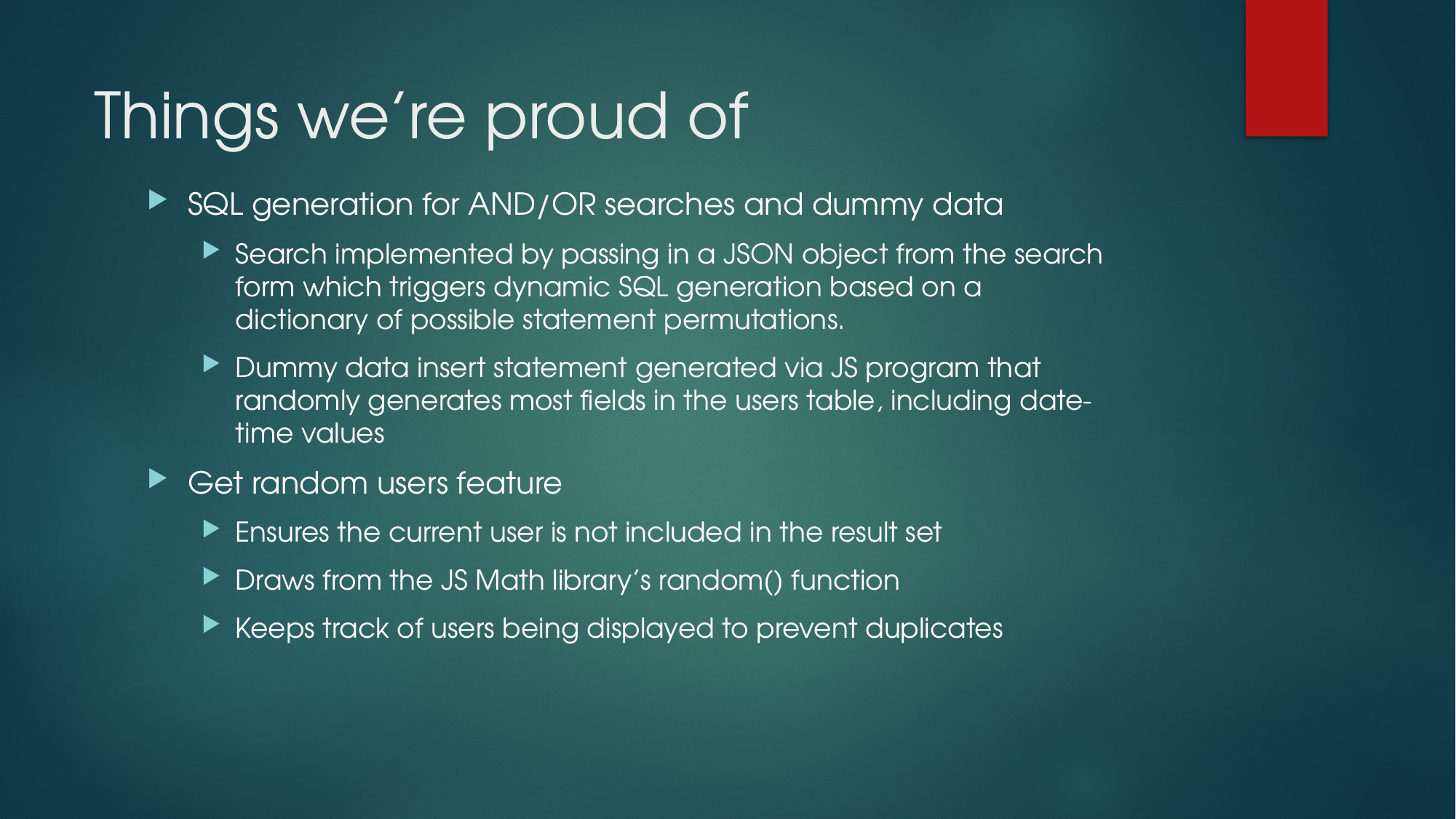

# Things we’re proud of
SQL generation for AND/OR searches and dummy data
Search implemented by passing in a JSON object from the search form which triggers dynamic SQL generation based on a dictionary of possible statement permutations.
Dummy data insert statement generated via JS program that randomly generates most fields in the users table, including date-time values
Get random users feature
Ensures the current user is not included in the result set
Draws from the JS Math library’s random() function
Keeps track of users being displayed to prevent duplicates